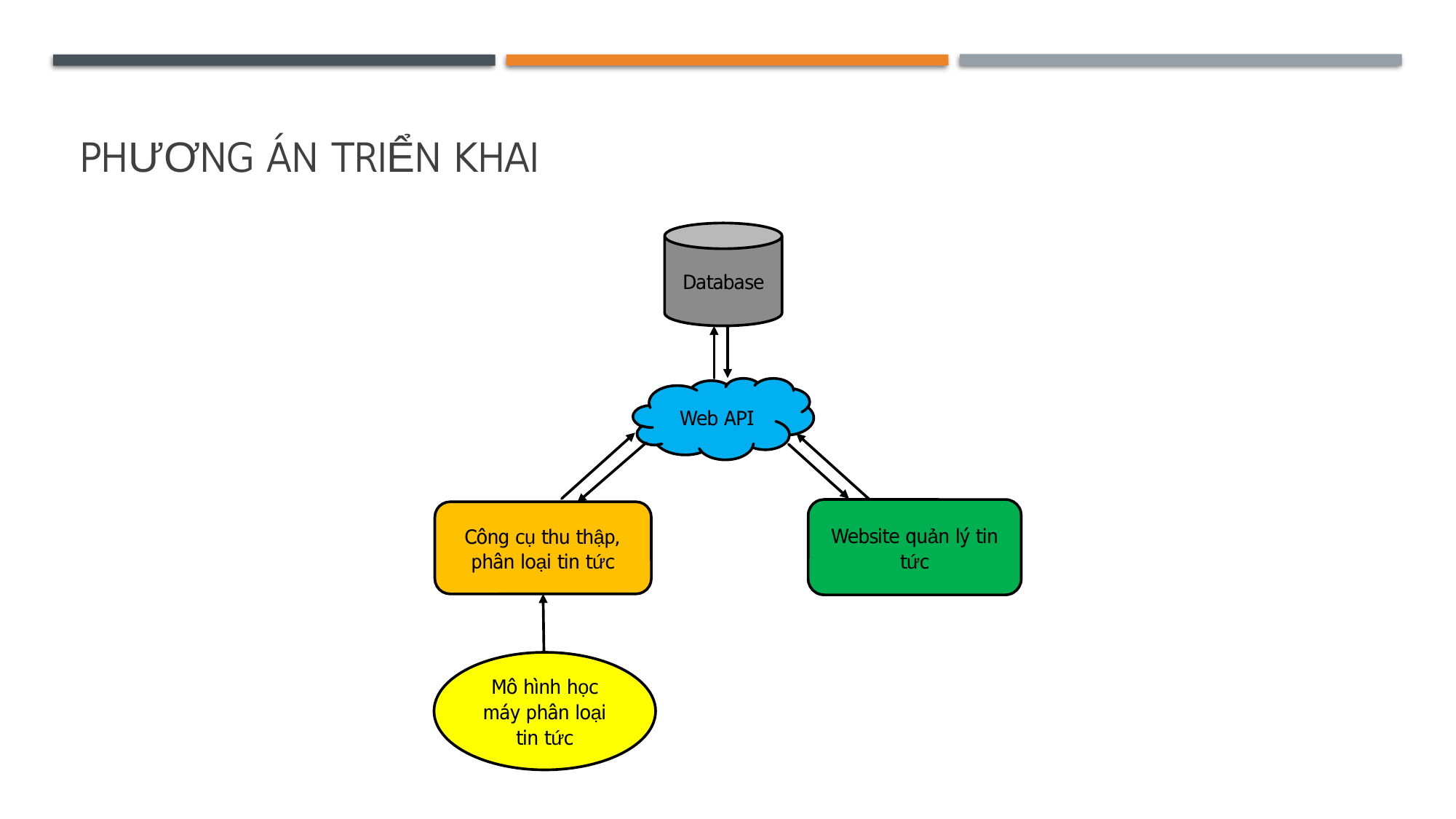

# Phương án triển khai
Database
Web API
Website quản lý tin tức
Công cụ thu thập, phân loại tin tức
Mô hình học máy phân loại tin tức